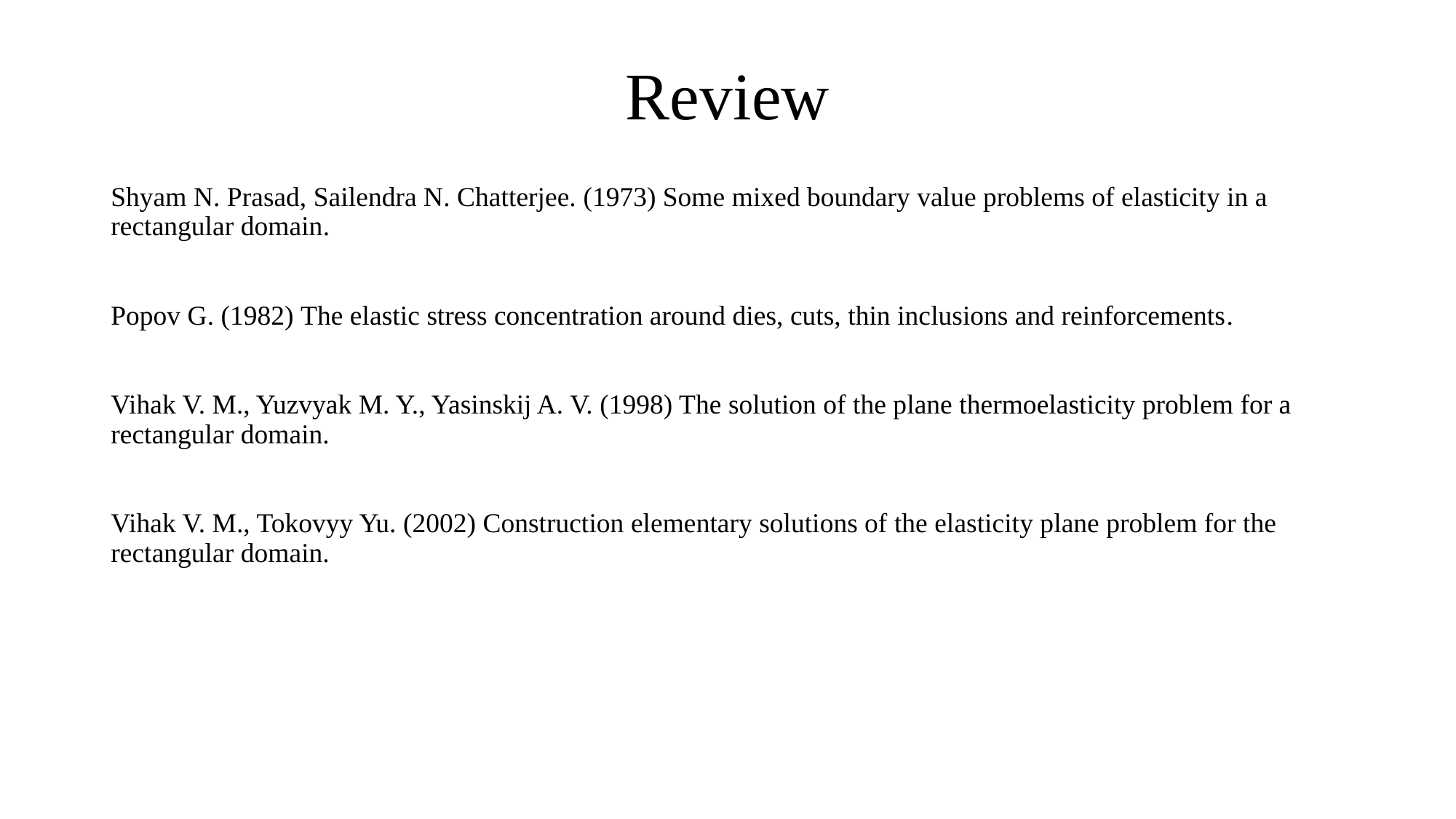

# Review
Shyam N. Prasad, Sailendra N. Chatterjee. (1973) Some mixed boundary value problems of elasticity in a rectangular domain.

Popov G. (1982) The elastic stress concentration around dies, cuts, thin inclusions and reinforcements.

Vihak V. M., Yuzvyak M. Y., Yasinskij A. V. (1998) The solution of the plane thermoelasticity problem for a rectangular domain.

Vihak V. M., Tokovyy Yu. (2002) Construction elementary solutions of the elasticity plane problem for the rectangular domain.